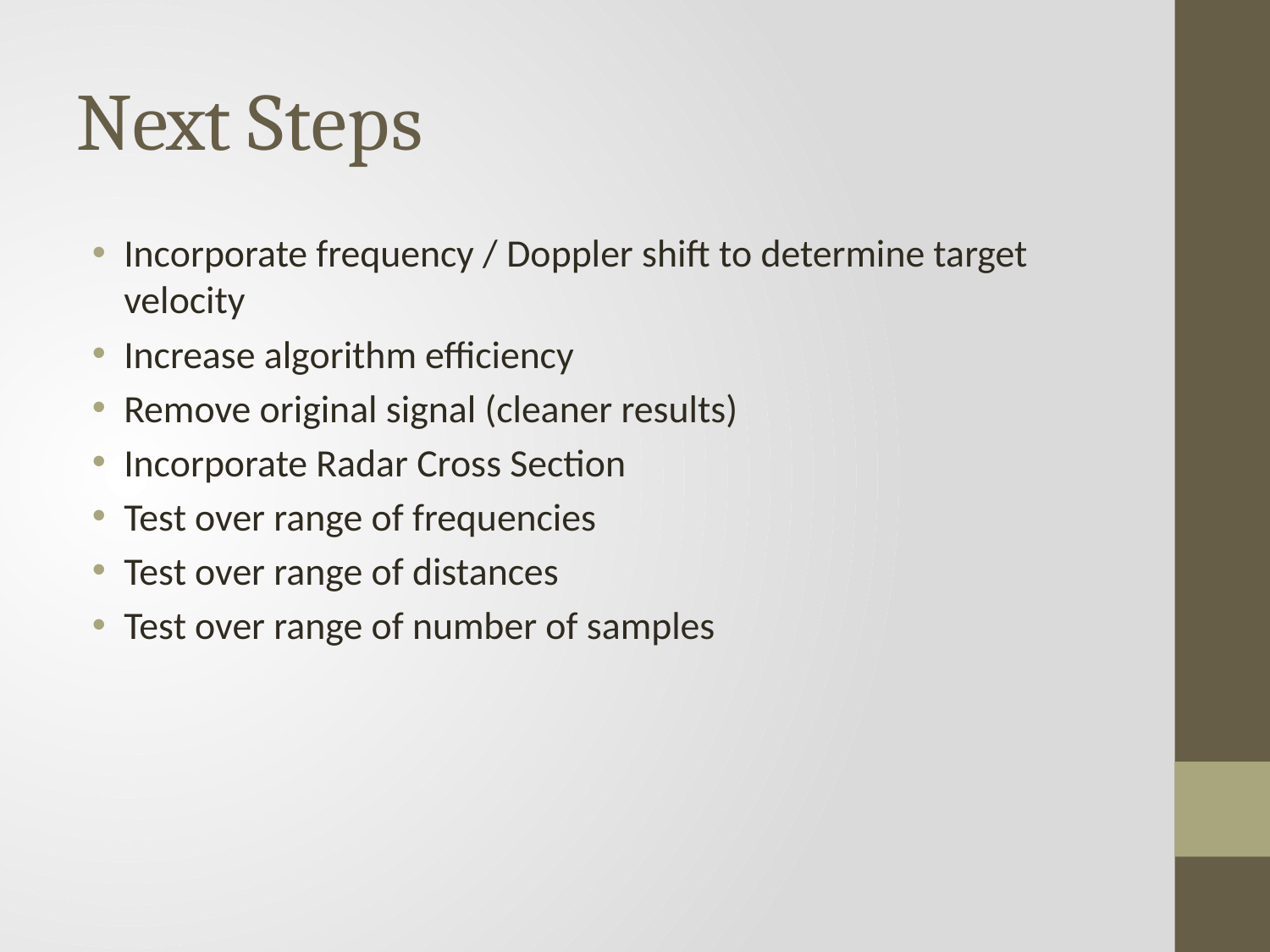

# Next Steps
Incorporate frequency / Doppler shift to determine target velocity
Increase algorithm efficiency
Remove original signal (cleaner results)
Incorporate Radar Cross Section
Test over range of frequencies
Test over range of distances
Test over range of number of samples